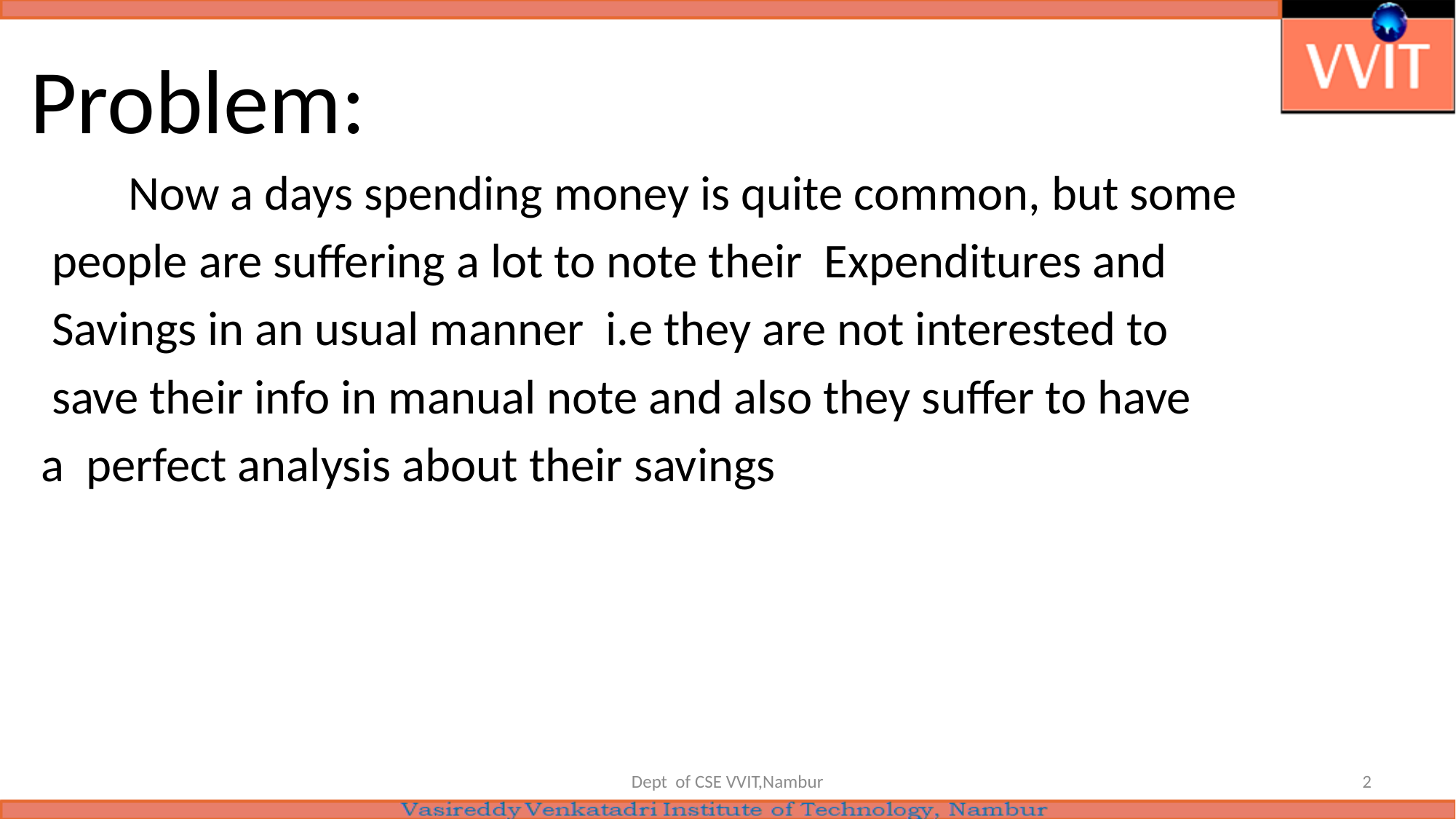

Problem:
         Now a days spending money is quite common, but some
  people are suffering a lot to note their  Expenditures and
  Savings in an usual manner  i.e they are not interested to
  save their info in manual note and also they suffer to have
 a  perfect analysis about their savings

Dept  of CSE VVIT,Nambur
2